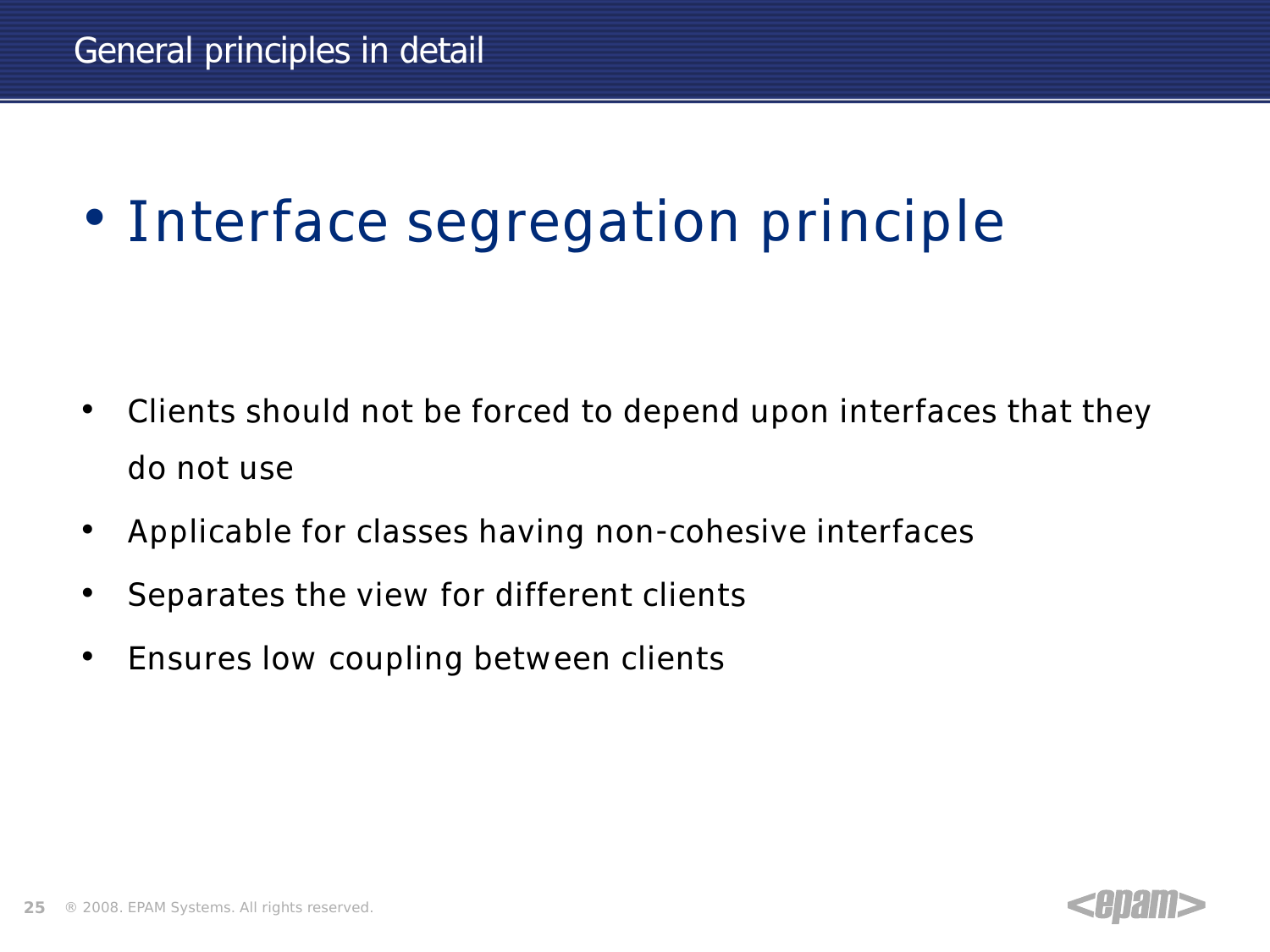

# General principles in detail
Interface segregation principle

Clients should not be forced to depend upon interfaces that they do not use
Applicable for classes having non-cohesive interfaces
Separates the view for different clients
Ensures low coupling between clients

25